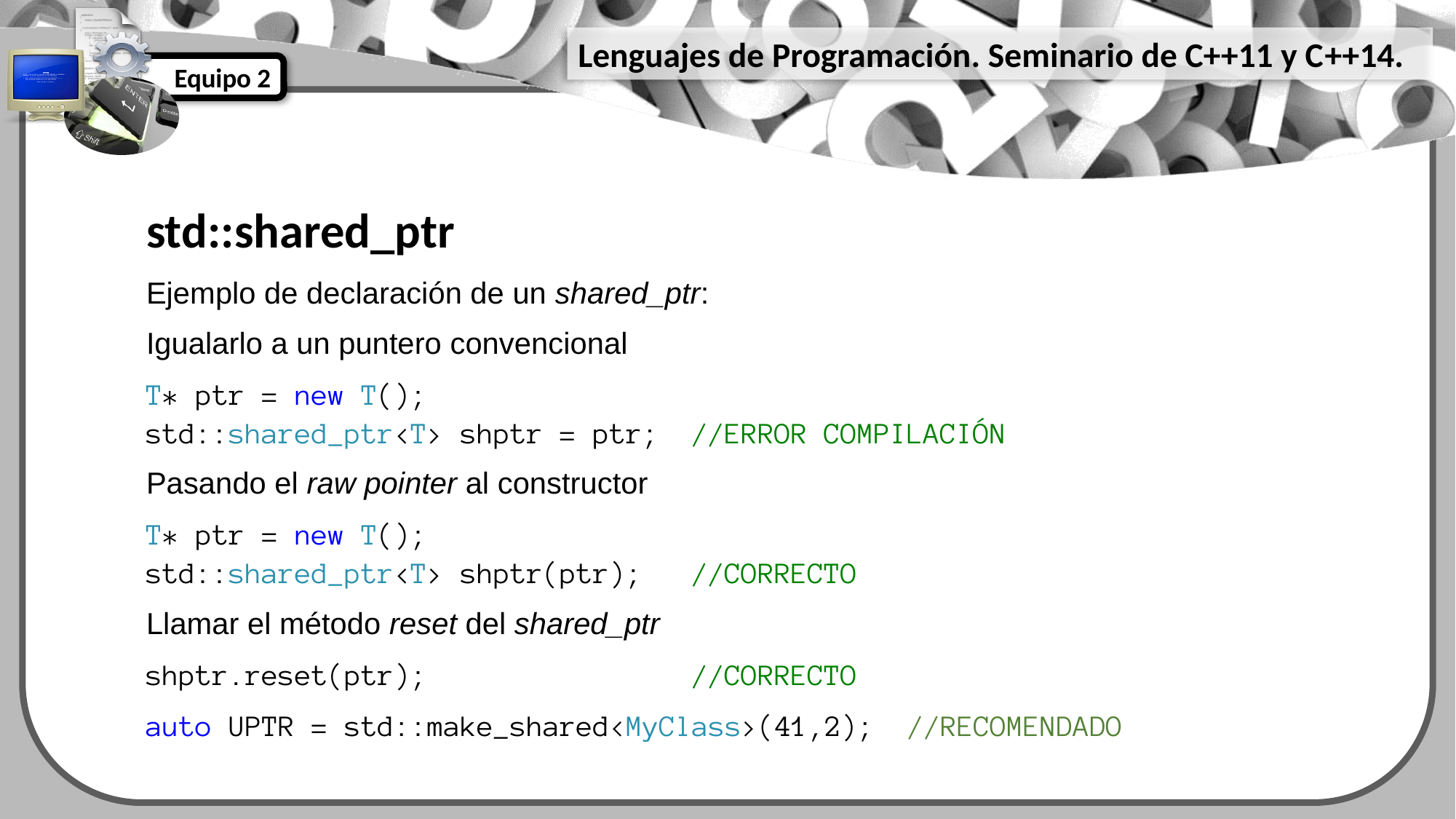

std::shared_ptr

Ejemplo de declaración de un shared_ptr:
Igualarlo a un puntero convencional
T* ptr = new T();
std::shared_ptr<T> shptr = ptr;	//ERROR COMPILACIÓN
Pasando el raw pointer al constructor
T* ptr = new T();
std::shared_ptr<T> shptr(ptr);	//CORRECTO
Llamar el método reset del shared_ptr
shptr.reset(ptr);			//CORRECTO
auto UPTR = std::make_shared<MyClass>(41,2);  //RECOMENDADO